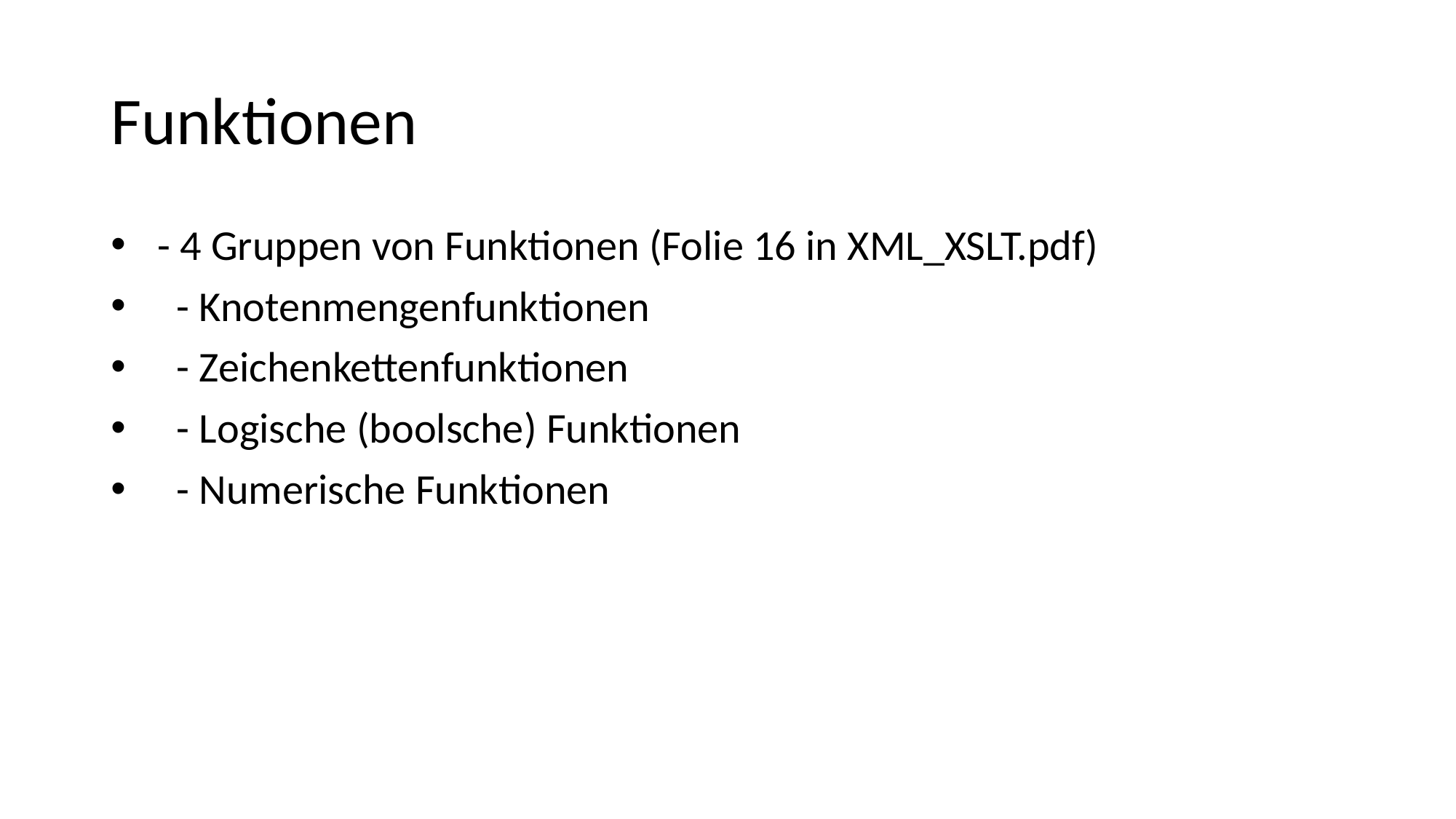

# Funktionen
  - 4 Gruppen von Funktionen (Folie 16 in XML_XSLT.pdf)
    - Knotenmengenfunktionen
    - Zeichenkettenfunktionen
    - Logische (boolsche) Funktionen
    - Numerische Funktionen